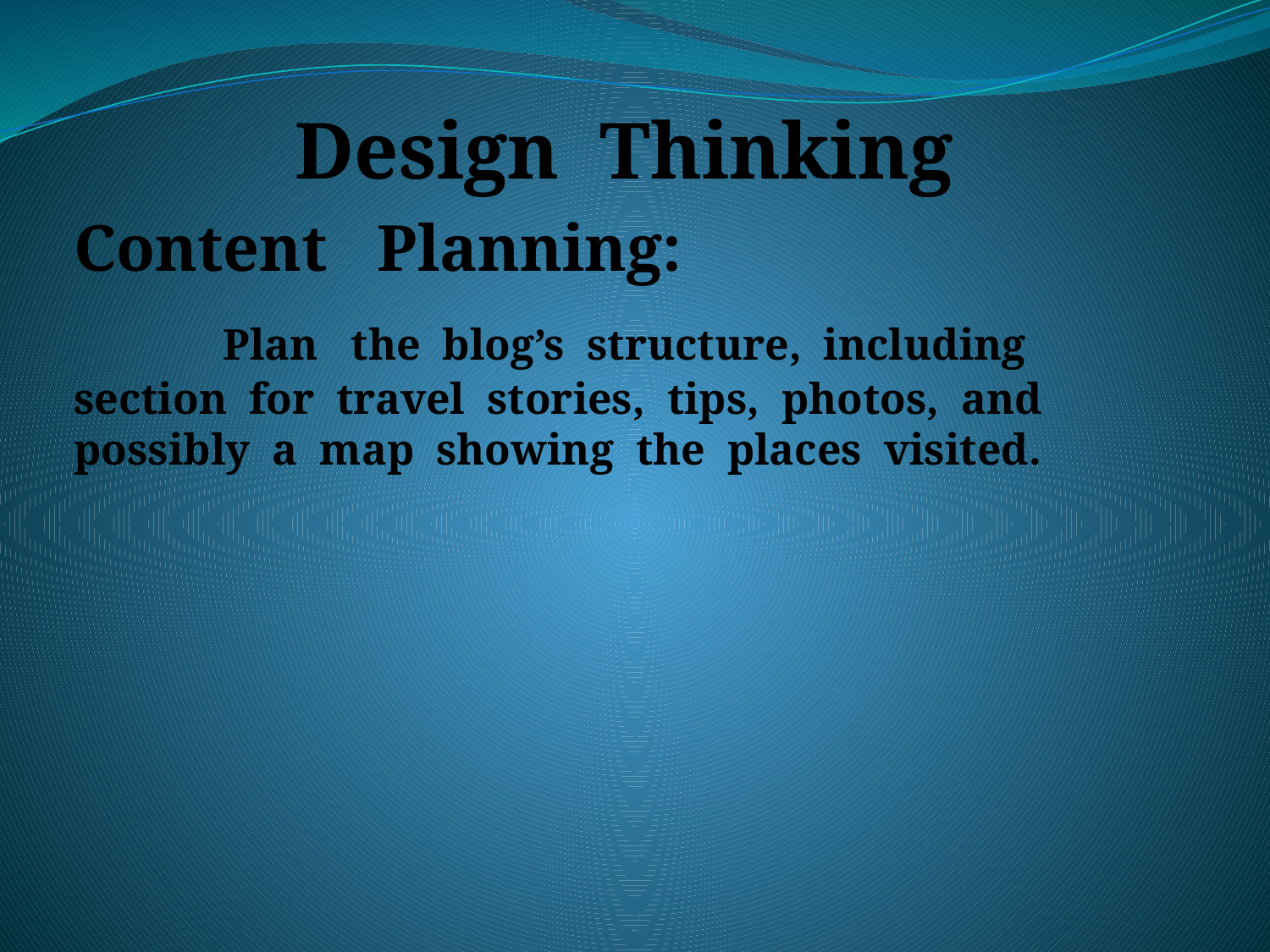

Design  Thinking
Content   Planning:
         Plan   the  blog’s  structure,  including  section  for  travel  stories,  tips,  photos,  and possibly  a  map  showing  the  places  visited.